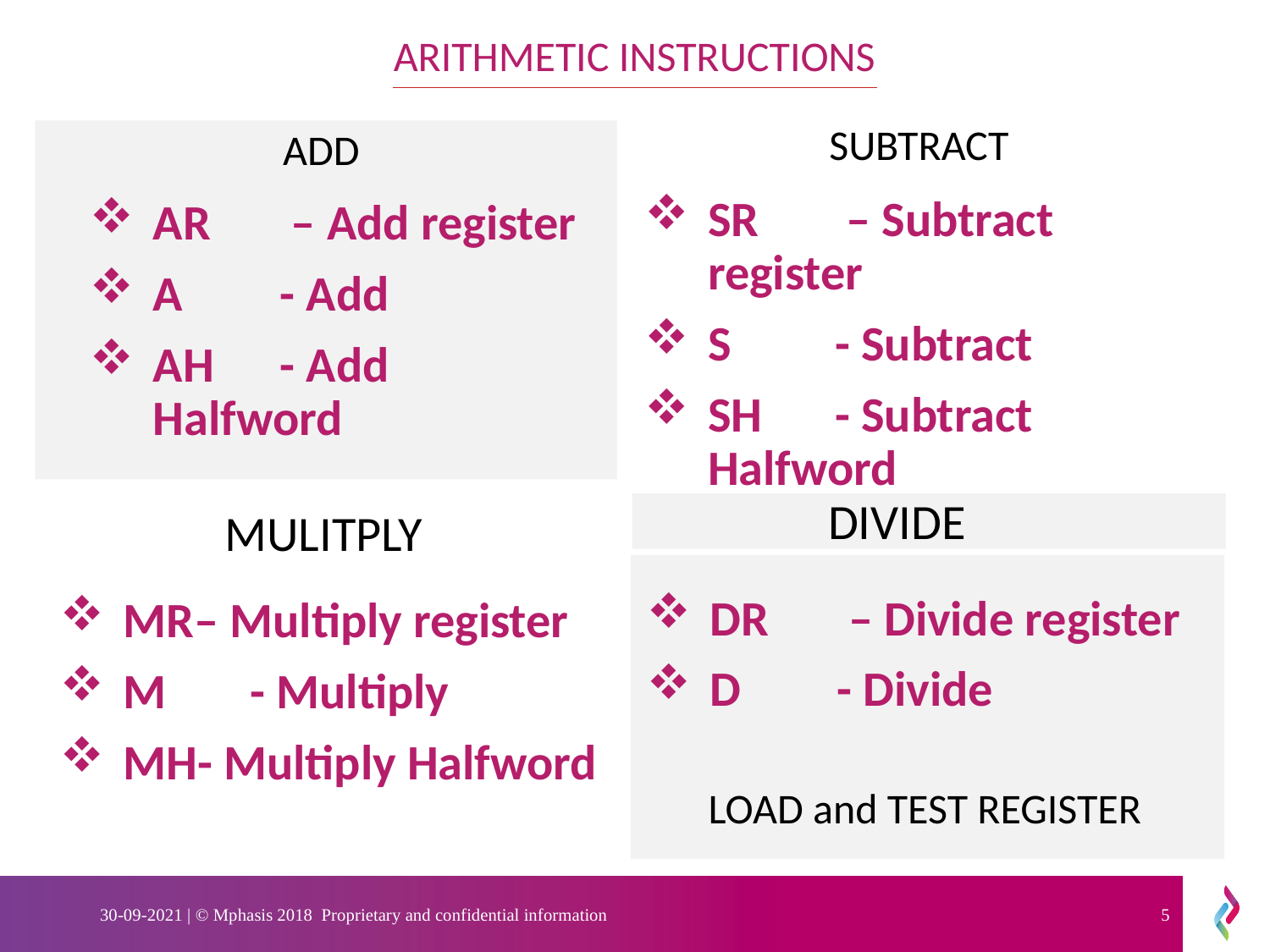

ARITHMETIC INSTRUCTIONs
SUBTRACT
ADD
SR	 – Subtract register
S	- Subtract
SH	- Subtract Halfword
AR	 – Add register
A	- Add
AH	- Add Halfword
DIVIDE
MULITPLY
DR	 – Divide register
D	- Divide
MR– Multiply register
M	- Multiply
MH- Multiply Halfword
LOAD and TEST REGISTER
30-09-2021 | © Mphasis 2018  Proprietary and confidential information
5